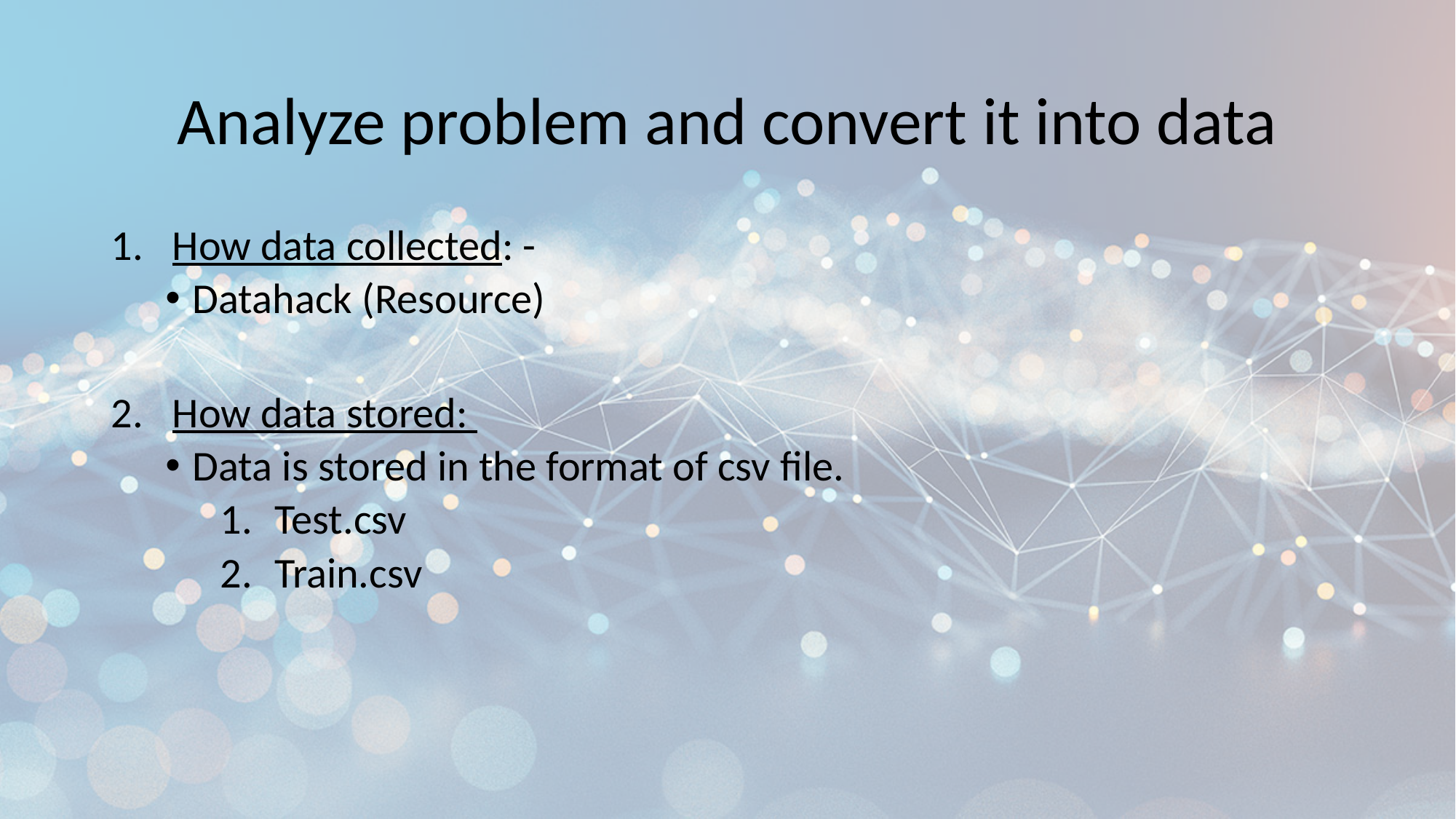

# Analyze problem and convert it into data
How data collected: -
Datahack (Resource)

How data stored:
Data is stored in the format of csv file.
Test.csv
Train.csv